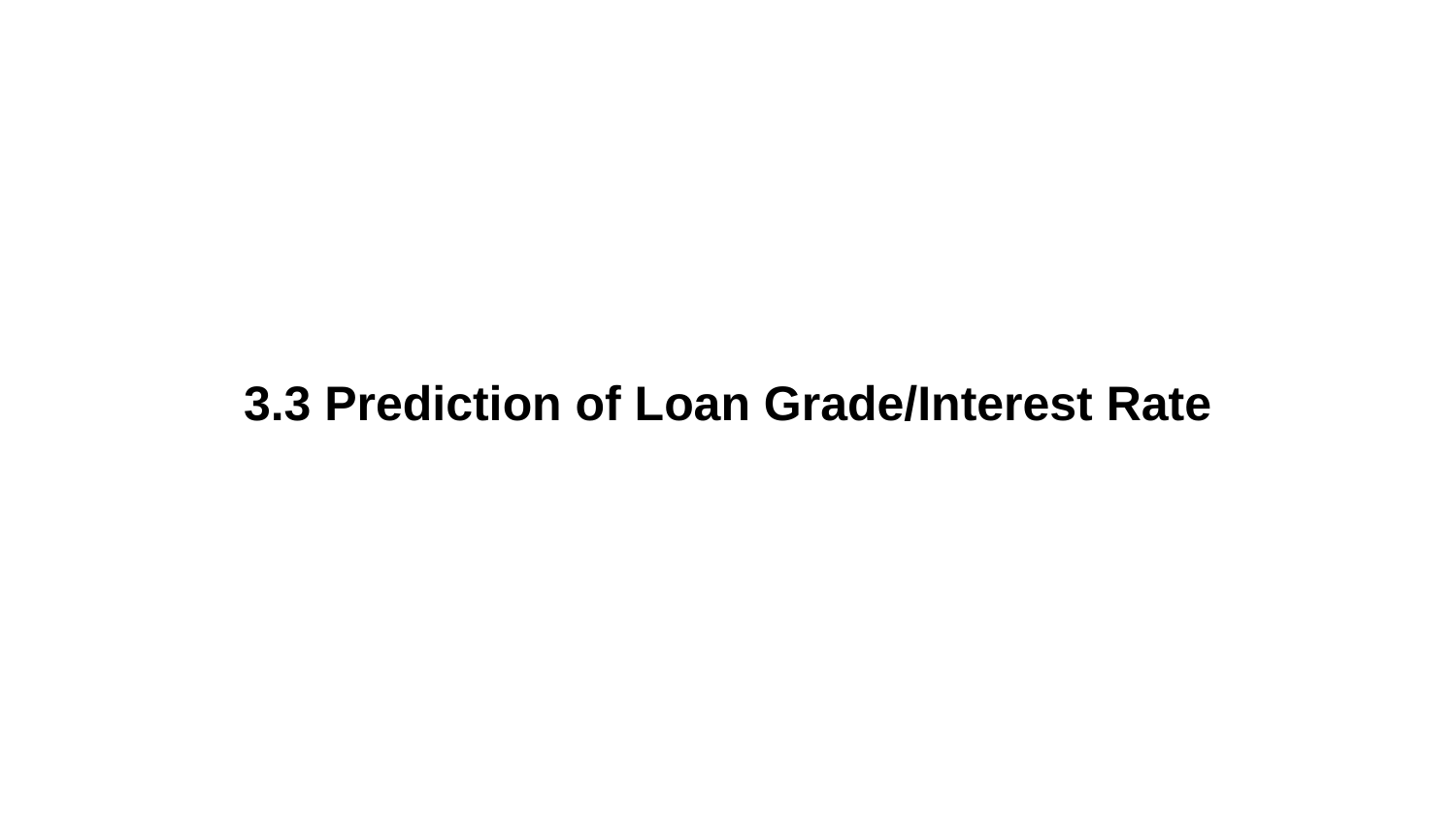

# 3.3 Prediction of Loan Grade/Interest Rate